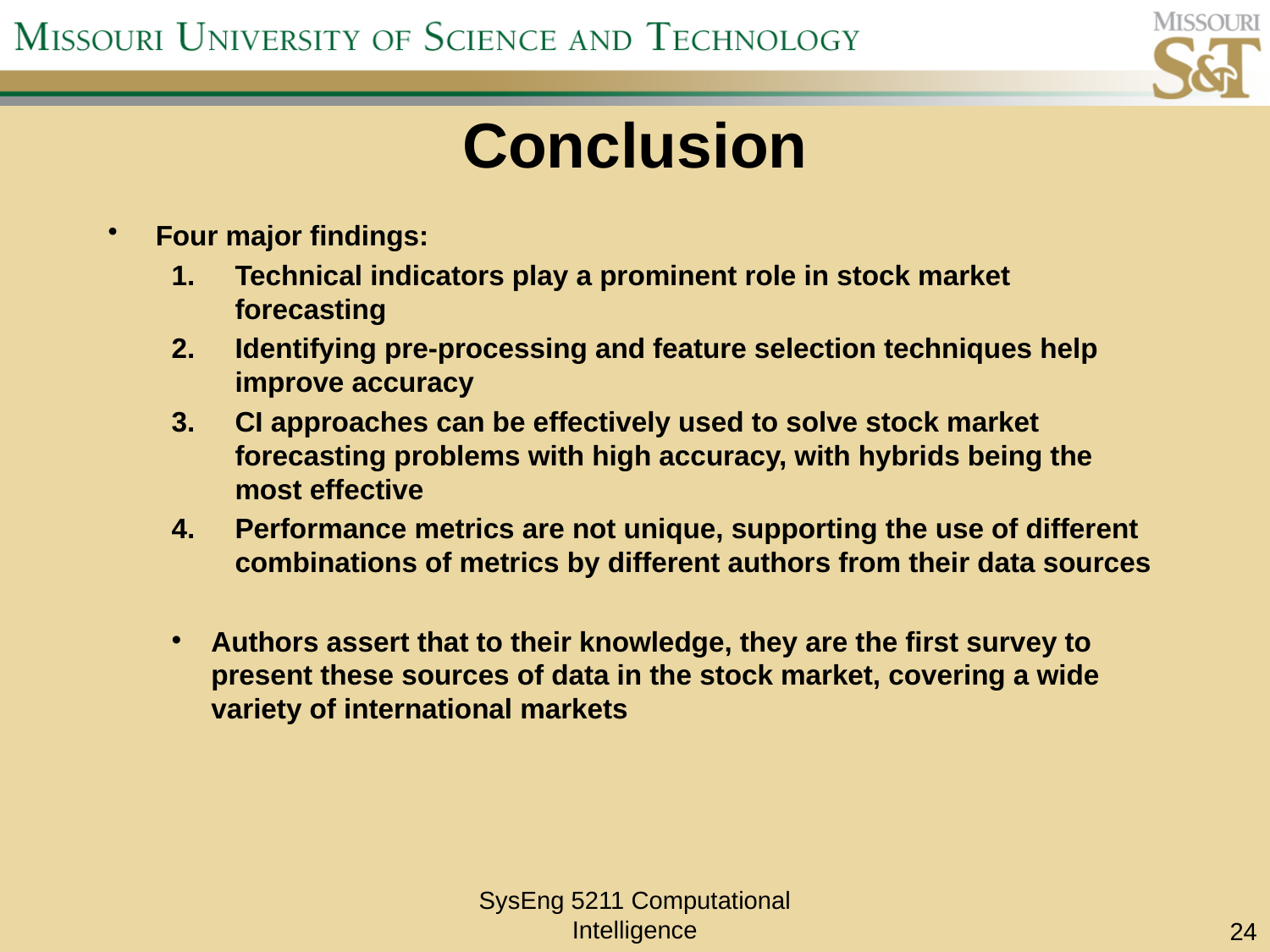

# Conclusion
Four major findings:
Technical indicators play a prominent role in stock market forecasting
Identifying pre-processing and feature selection techniques help improve accuracy
CI approaches can be effectively used to solve stock market forecasting problems with high accuracy, with hybrids being the most effective
Performance metrics are not unique, supporting the use of different combinations of metrics by different authors from their data sources

Authors assert that to their knowledge, they are the first survey to present these sources of data in the stock market, covering a wide variety of international markets
SysEng 5211 Computational Intelligence
24